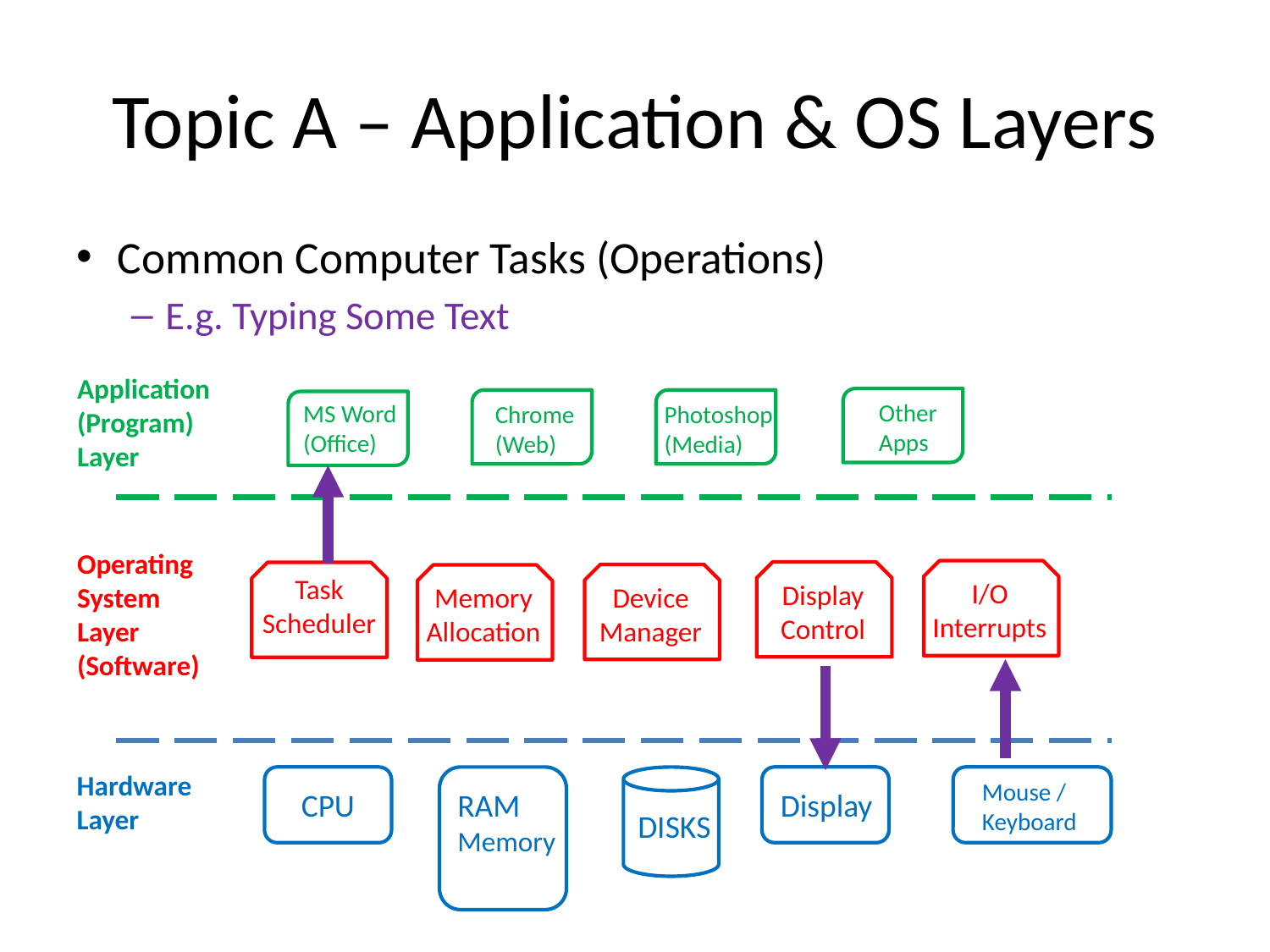

# Topic A – Application & OS Layers
Common Computer Tasks (Operations)
E.g. Typing Some Text
Application
(Program)
Layer

Other
Apps
MS Word
(Office)
Chrome
(Web)
Photoshop
(Media)
Operating
System
Layer
(Software)

Task
Scheduler
I/O
Interrupts
Display
Control
Device
Manager
Memory
Allocation
Hardware
Layer

Mouse /
Keyboard
CPU
RAM
Memory
Display
DISKS